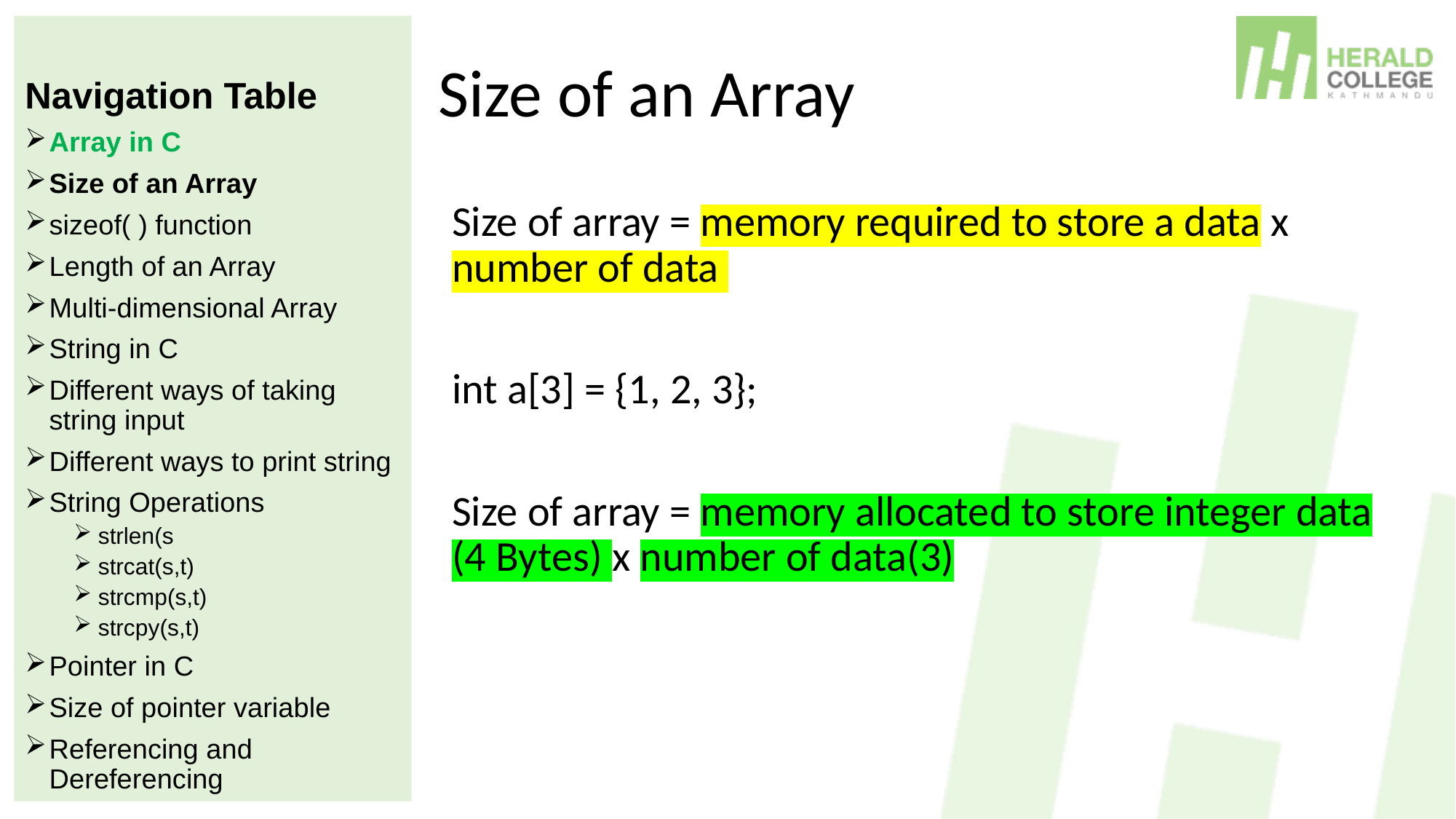

Navigation Table
Array in C
Size of an Array
sizeof( ) function
Length of an Array
Multi-dimensional Array
String in C
Different ways of taking string input
Different ways to print string
String Operations
strlen(s
strcat(s,t)
strcmp(s,t)
strcpy(s,t)
Pointer in C
Size of pointer variable
Referencing and Dereferencing

# Size of an Array
Size of array = memory required to store a data x number of data

int a[3] = {1, 2, 3};

Size of array = memory allocated to store integer data (4 Bytes) x number of data(3)